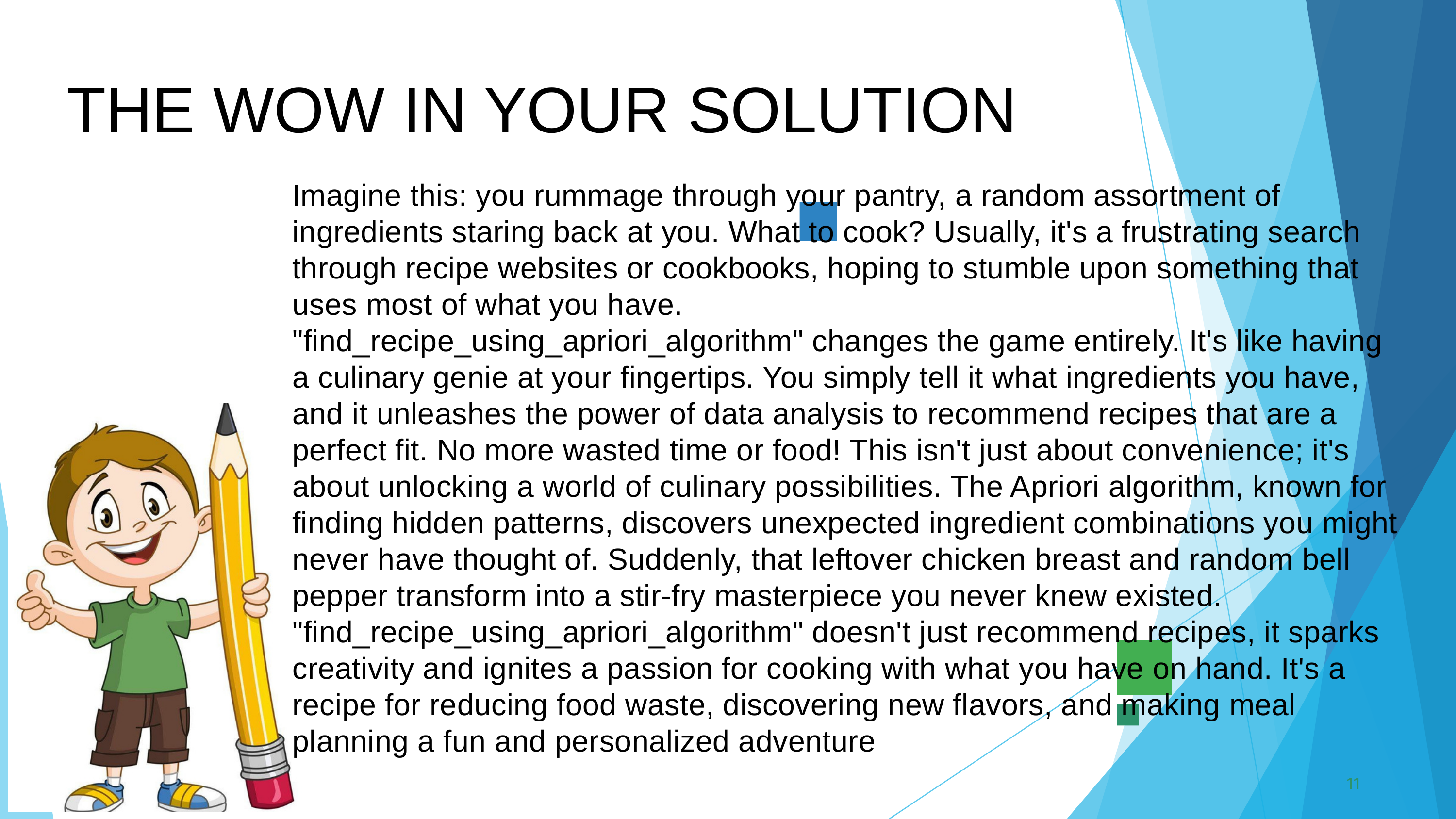

THE WOW IN YOUR SOLUTION
Imagine this: you rummage through your pantry, a random assortment of ingredients staring back at you. What to cook? Usually, it's a frustrating search through recipe websites or cookbooks, hoping to stumble upon something that uses most of what you have.
"find_recipe_using_apriori_algorithm" changes the game entirely. It's like having a culinary genie at your fingertips. You simply tell it what ingredients you have, and it unleashes the power of data analysis to recommend recipes that are a perfect fit. No more wasted time or food! This isn't just about convenience; it's about unlocking a world of culinary possibilities. The Apriori algorithm, known for finding hidden patterns, discovers unexpected ingredient combinations you might never have thought of. Suddenly, that leftover chicken breast and random bell pepper transform into a stir-fry masterpiece you never knew existed. "find_recipe_using_apriori_algorithm" doesn't just recommend recipes, it sparks creativity and ignites a passion for cooking with what you have on hand. It's a recipe for reducing food waste, discovering new flavors, and making meal planning a fun and personalized adventure

11
3/21/2024  Annual Review